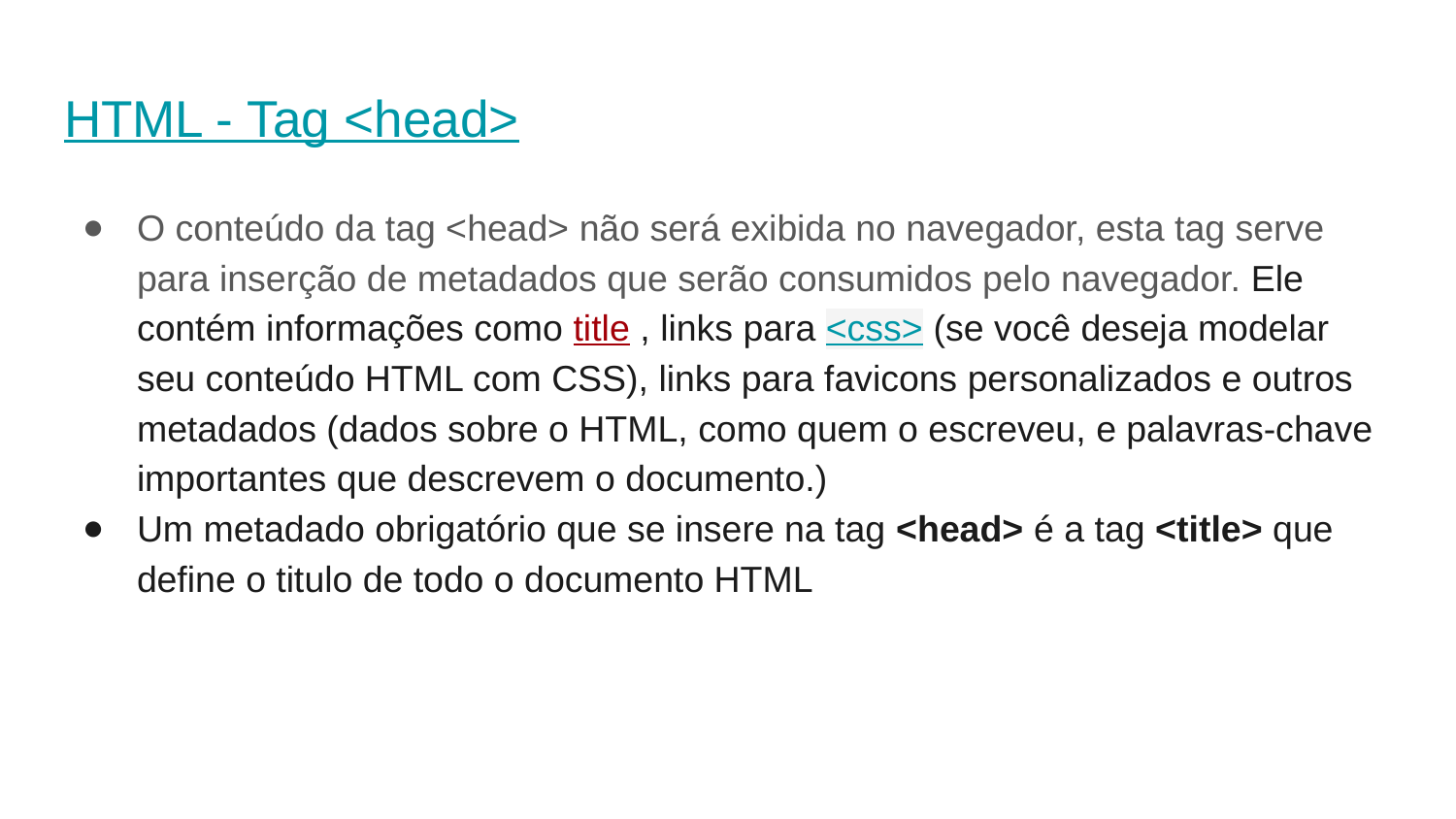

# HTML - Tag <head>
O conteúdo da tag <head> não será exibida no navegador, esta tag serve para inserção de metadados que serão consumidos pelo navegador. Ele contém informações como title , links para <css> (se você deseja modelar seu conteúdo HTML com CSS), links para favicons personalizados e outros metadados (dados sobre o HTML, como quem o escreveu, e palavras-chave importantes que descrevem o documento.)
Um metadado obrigatório que se insere na tag <head> é a tag <title> que define o titulo de todo o documento HTML